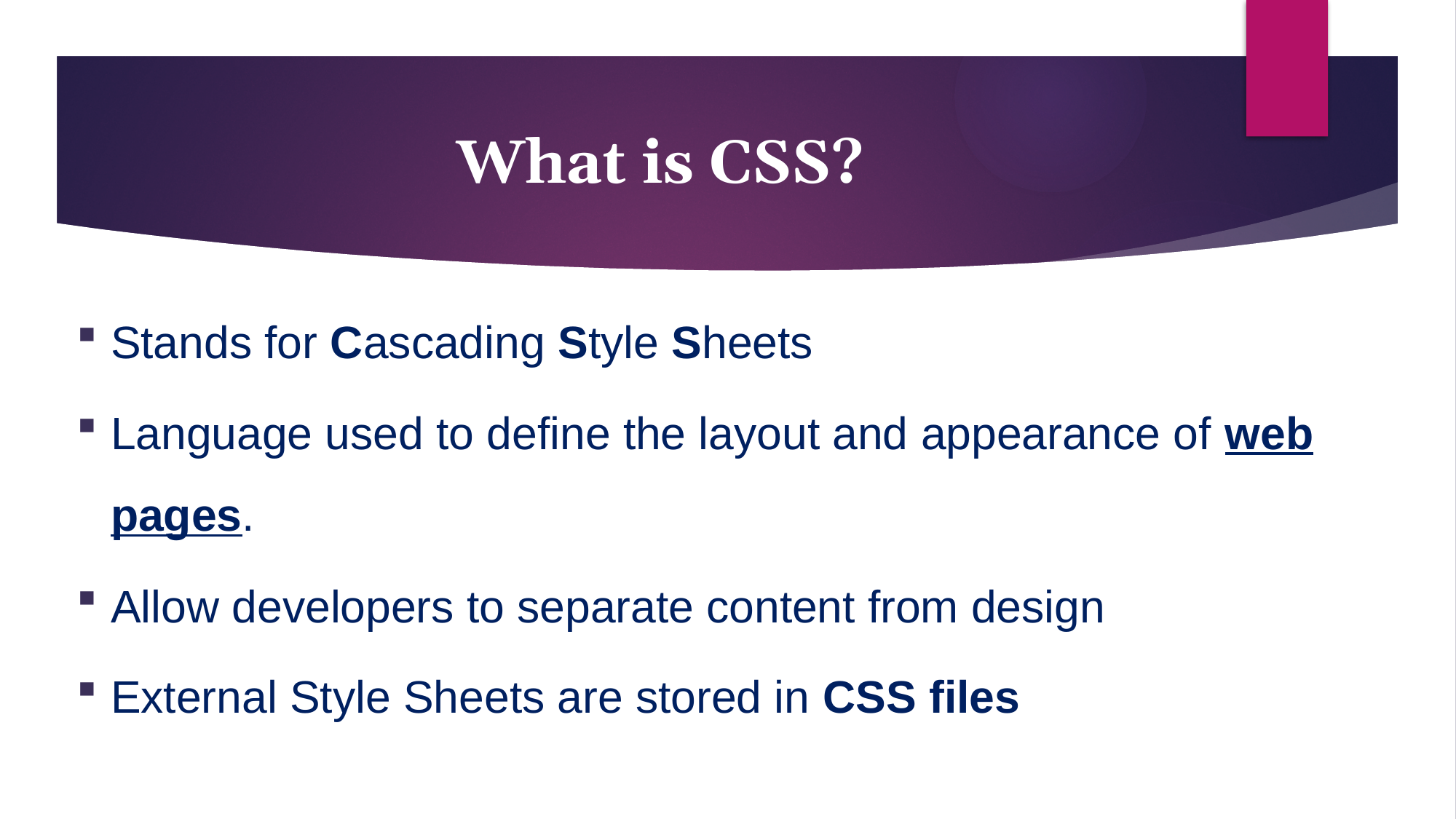

# What is CSS?
Stands for Cascading Style Sheets
Language used to define the layout and appearance of web pages.
Allow developers to separate content from design
External Style Sheets are stored in CSS files